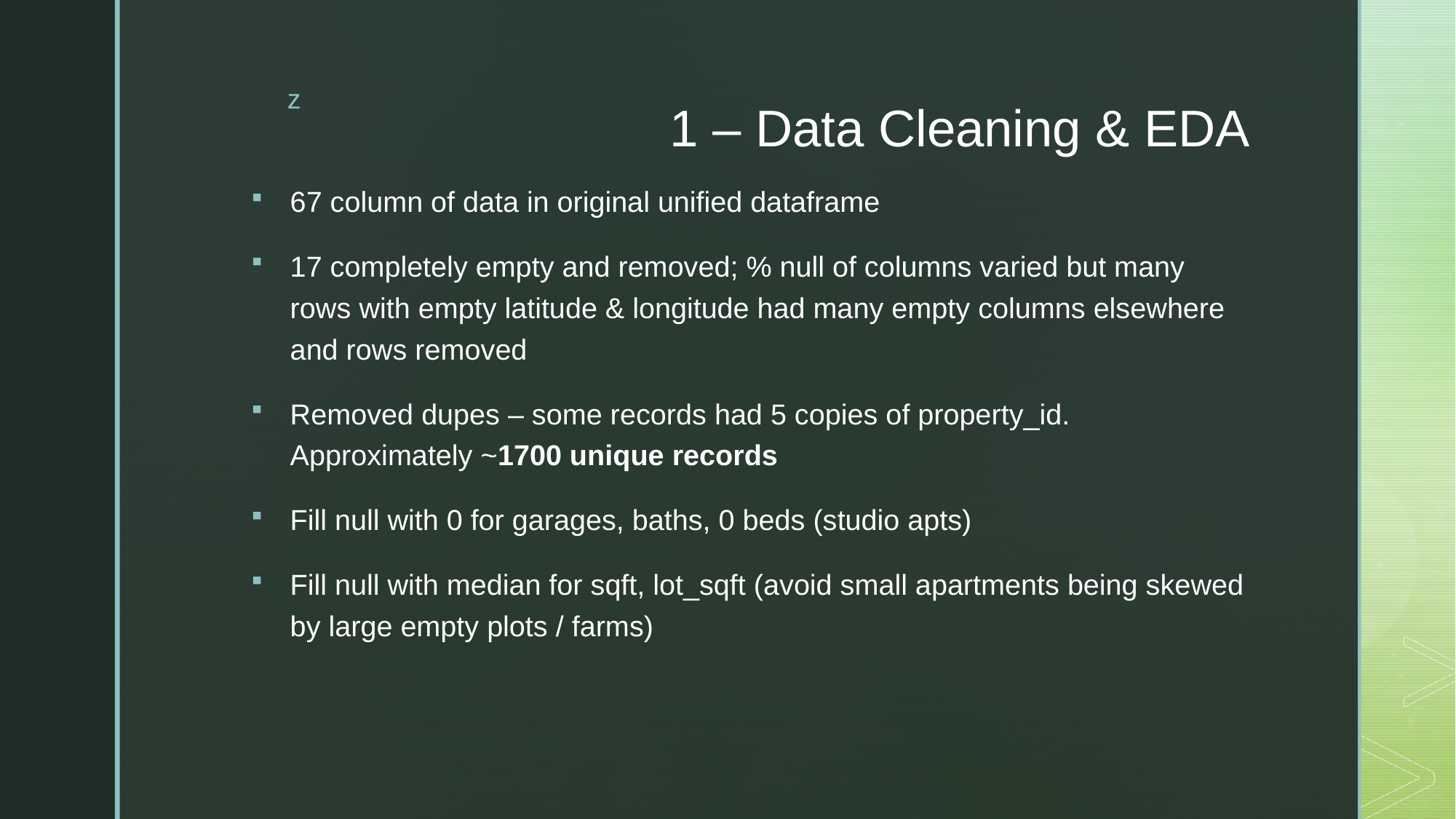

# 1 – Data Cleaning & EDA
67 column of data in original unified dataframe
17 completely empty and removed; % null of columns varied but many rows with empty latitude & longitude had many empty columns elsewhere and rows removed
Removed dupes – some records had 5 copies of property_id. Approximately ~1700 unique records
Fill null with 0 for garages, baths, 0 beds (studio apts)
Fill null with median for sqft, lot_sqft (avoid small apartments being skewed by large empty plots / farms)